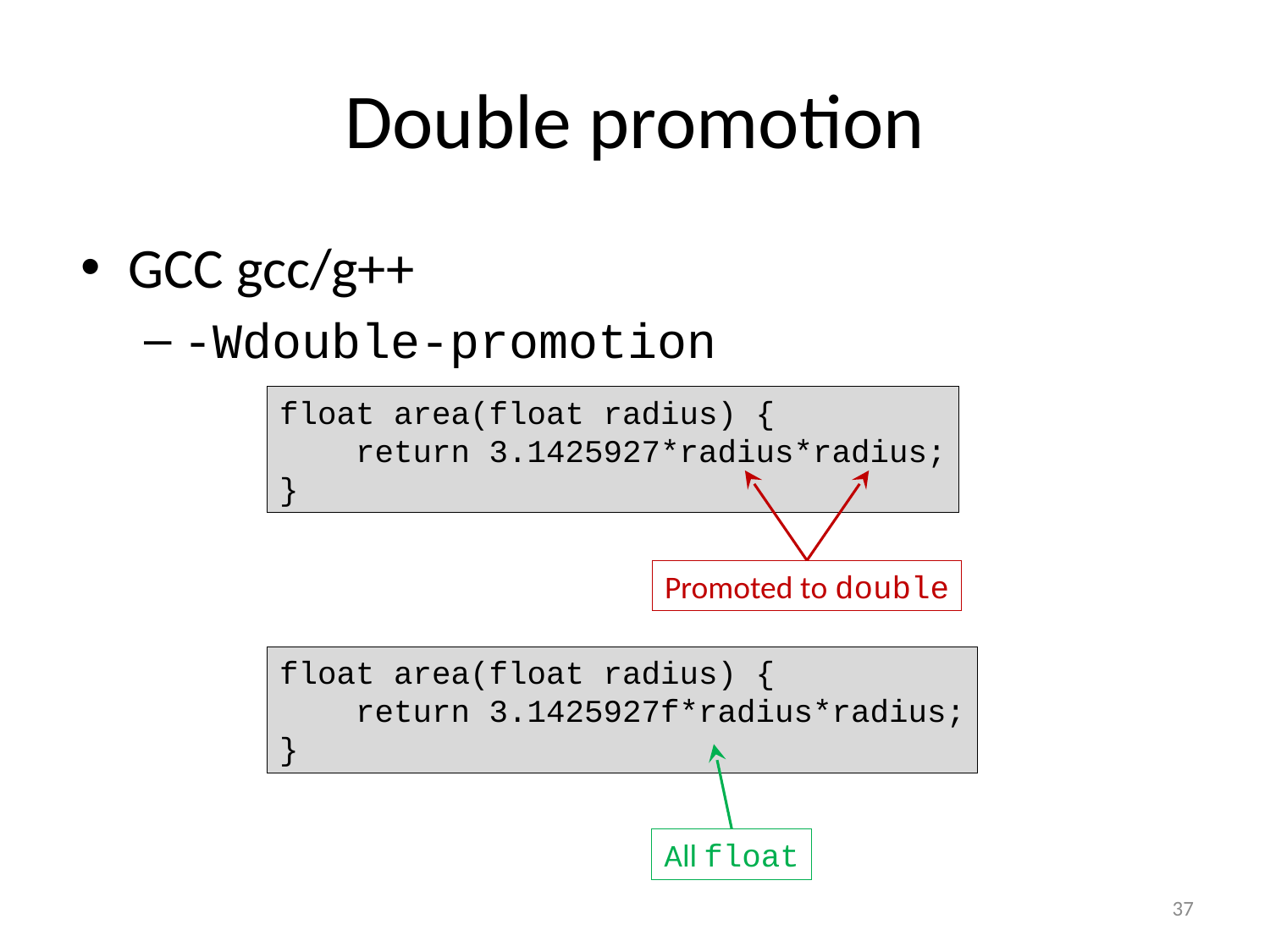

# Double promotion
GCC gcc/g++
-Wdouble-promotion
float area(float radius) {
    return 3.1425927*radius*radius;
}
Promoted to double
float area(float radius) {
    return 3.1425927f*radius*radius;
}
All float
37